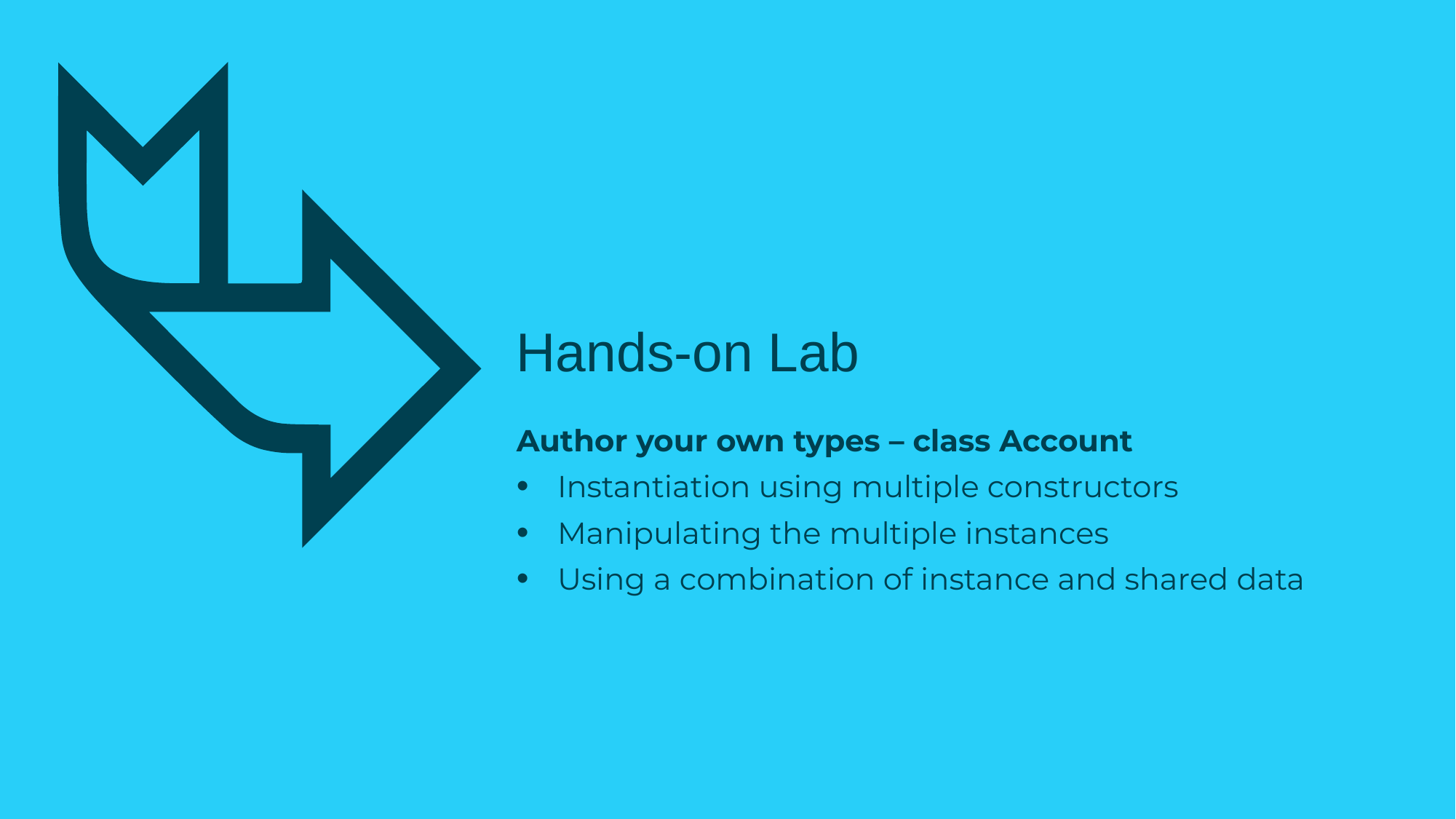

# Hands-on Lab
Author your own types – class Account
Instantiation using multiple constructors
Manipulating the multiple instances
Using a combination of instance and shared data